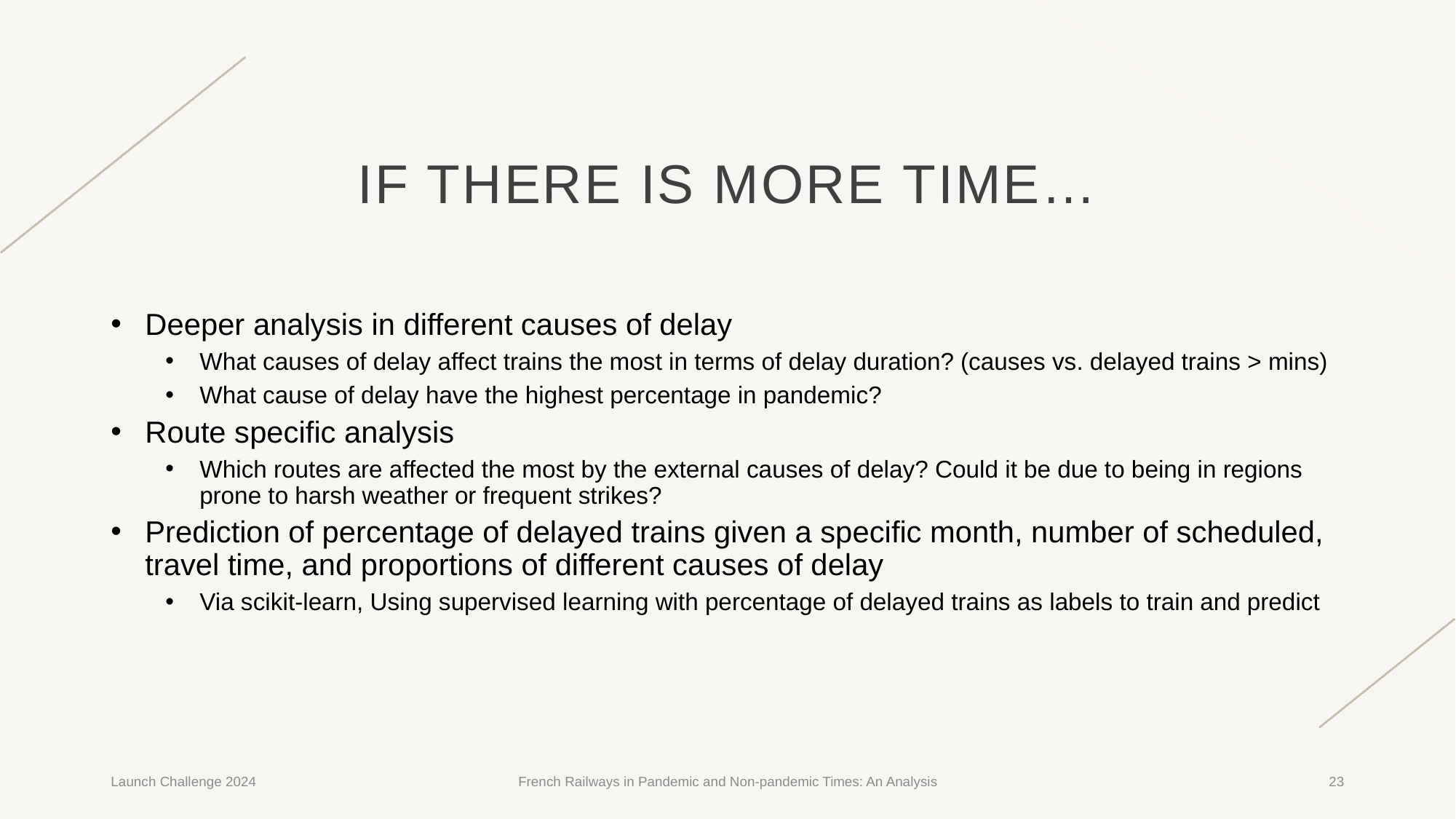

# If there is more time…
Deeper analysis in different causes of delay
What causes of delay affect trains the most in terms of delay duration? (causes vs. delayed trains > mins)
What cause of delay have the highest percentage in pandemic?
Route specific analysis
Which routes are affected the most by the external causes of delay? Could it be due to being in regions prone to harsh weather or frequent strikes?
Prediction of percentage of delayed trains given a specific month, number of scheduled, travel time, and proportions of different causes of delay
Via scikit-learn, Using supervised learning with percentage of delayed trains as labels to train and predict
Launch Challenge 2024
French Railways in Pandemic and Non-pandemic Times: An Analysis
23